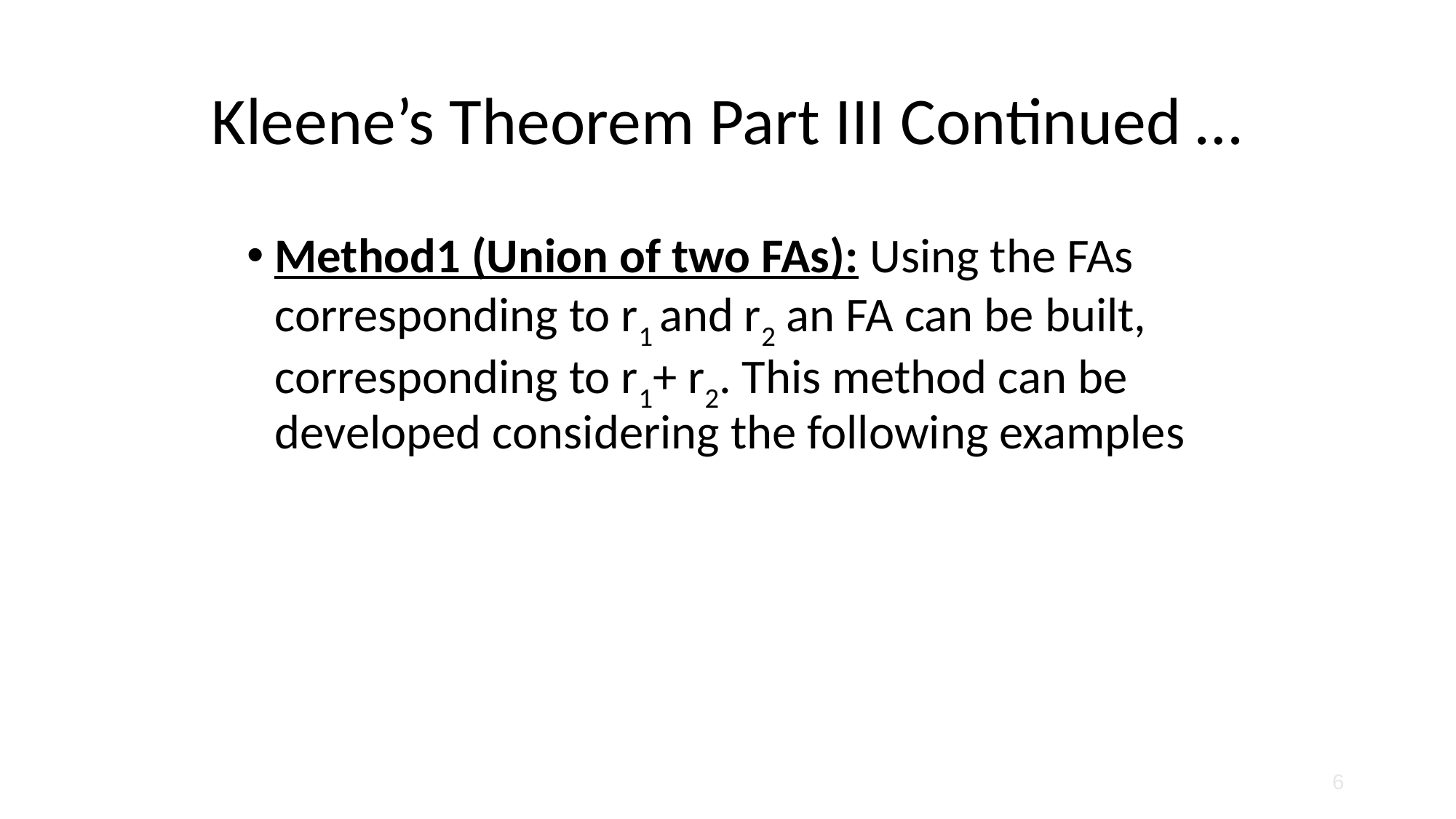

# Kleene’s Theorem Part III Continued …
Method1 (Union of two FAs): Using the FAs corresponding to r1 and r2 an FA can be built, corresponding to r1+ r2. This method can be developed considering the following examples
6